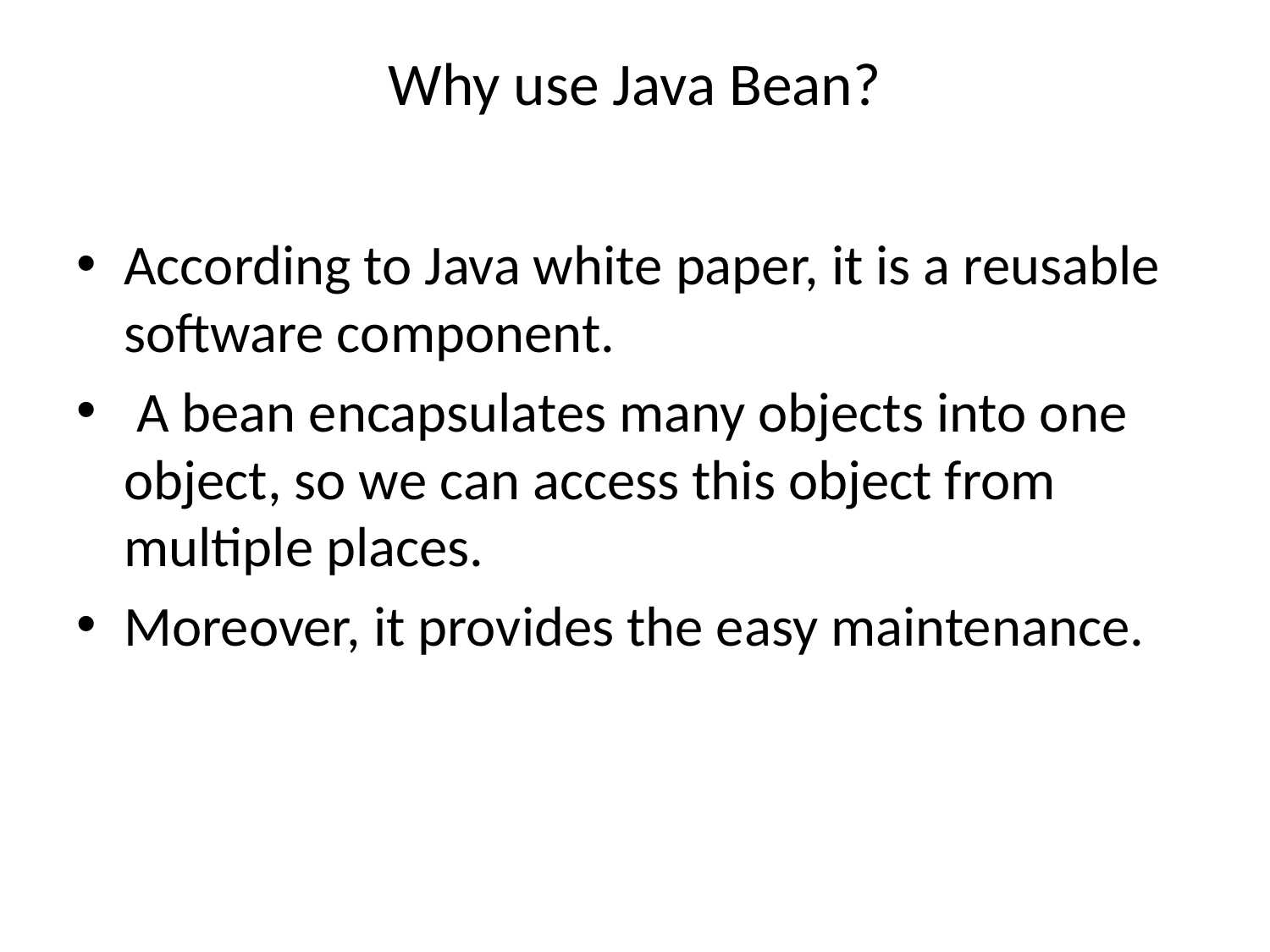

# Why use Java Bean?
According to Java white paper, it is a reusable software component.
 A bean encapsulates many objects into one object, so we can access this object from multiple places.
Moreover, it provides the easy maintenance.